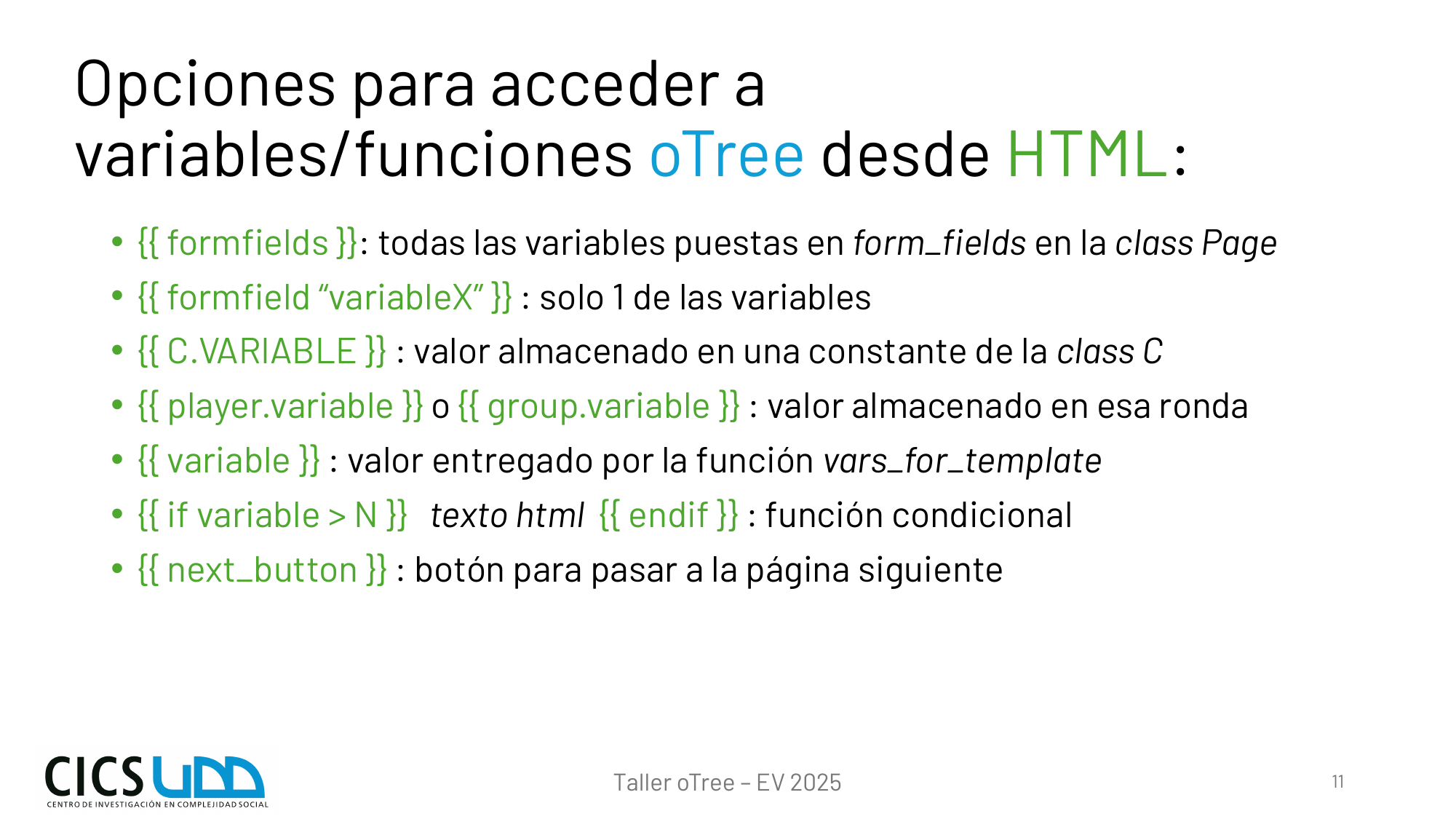

# Opciones para acceder a variables/funciones oTree desde HTML:
{{ formfields }}: todas las variables puestas en form_fields en la class Page
{{ formfield “variableX” }} : solo 1 de las variables
{{ C.VARIABLE }} : valor almacenado en una constante de la class C
{{ player.variable }} o {{ group.variable }} : valor almacenado en esa ronda
{{ variable }} : valor entregado por la función vars_for_template
{{ if variable > N }}   texto html  {{ endif }} : función condicional
{{ next_button }} : botón para pasar a la página siguiente

Taller oTree – EV 2025
11